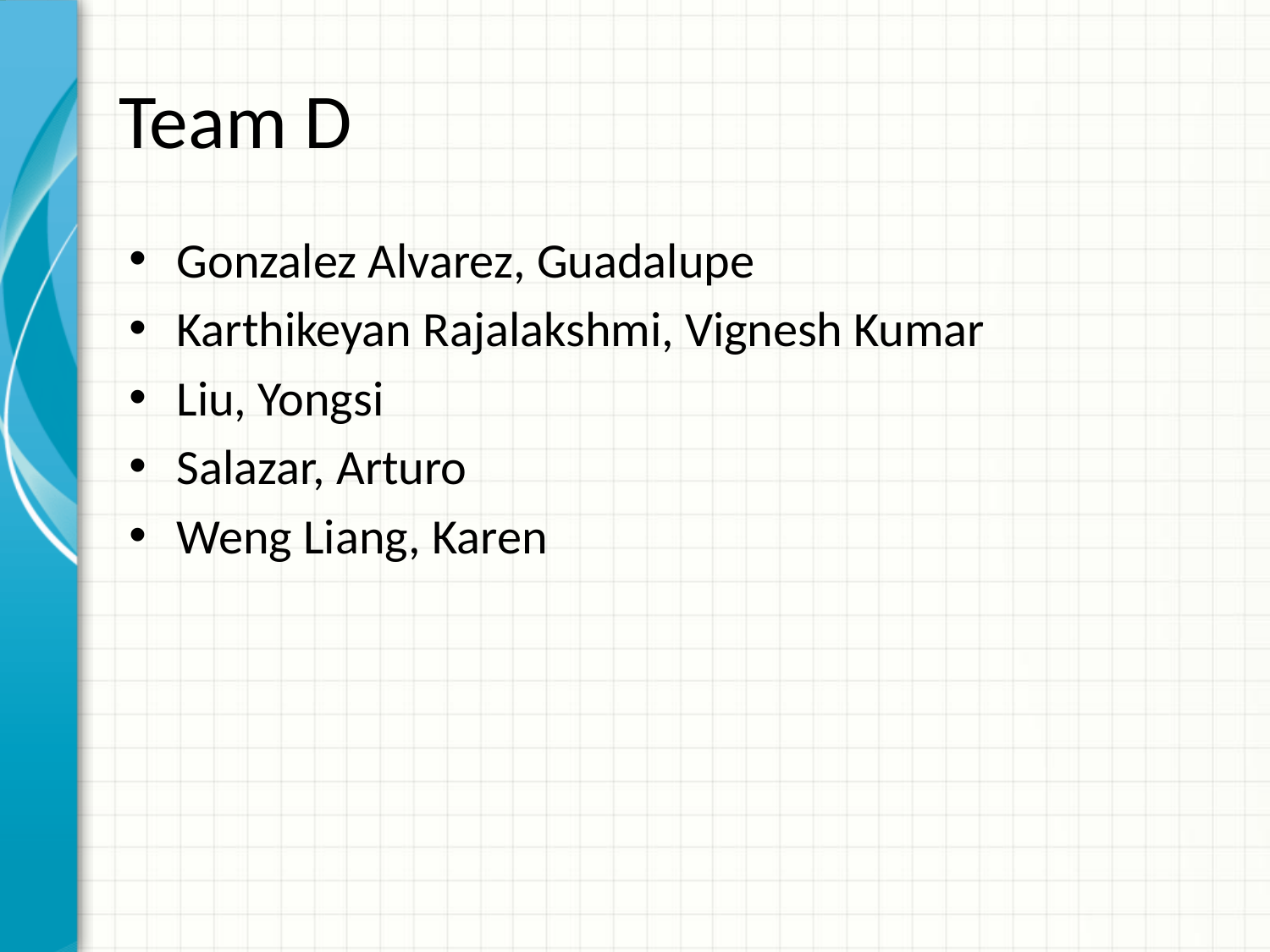

# Team D
Gonzalez Alvarez, Guadalupe
Karthikeyan Rajalakshmi, Vignesh Kumar
Liu, Yongsi
Salazar, Arturo
Weng Liang, Karen